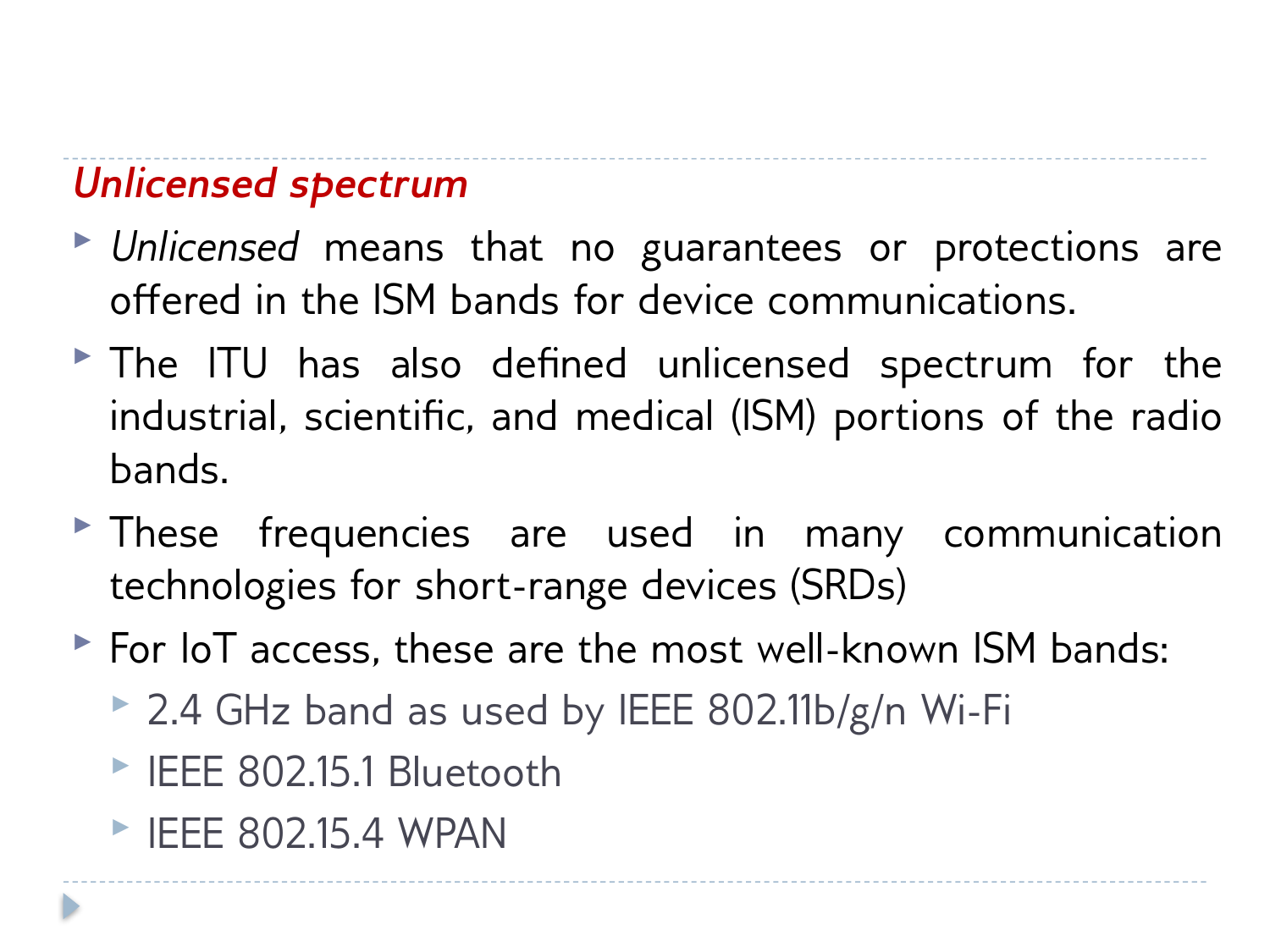

Unlicensed spectrum
Unlicensed means that no guarantees or protections are offered in the ISM bands for device communications.
The ITU has also defined unlicensed spectrum for the industrial, scientific, and medical (ISM) portions of the radio bands.
These frequencies are used in many communication technologies for short-range devices (SRDs)
For IoT access, these are the most well-known ISM bands:
2.4 GHz band as used by IEEE 802.11b/g/n Wi-Fi
IEEE 802.15.1 Bluetooth
IEEE 802.15.4 WPAN